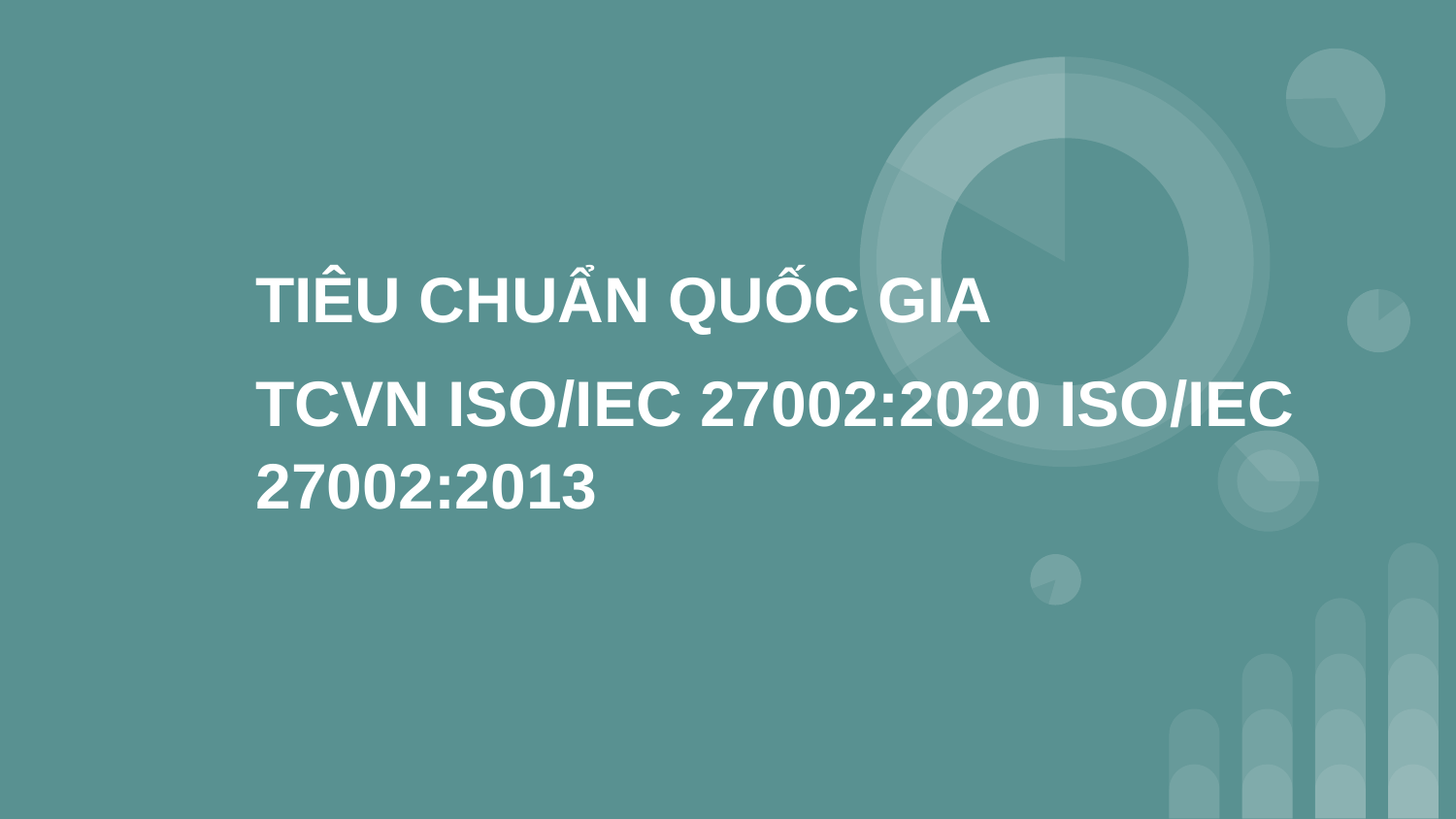

# TIÊU CHUẨN QUỐC GIA
TCVN ISO/IEC 27002:2020 ISO/IEC 27002:2013